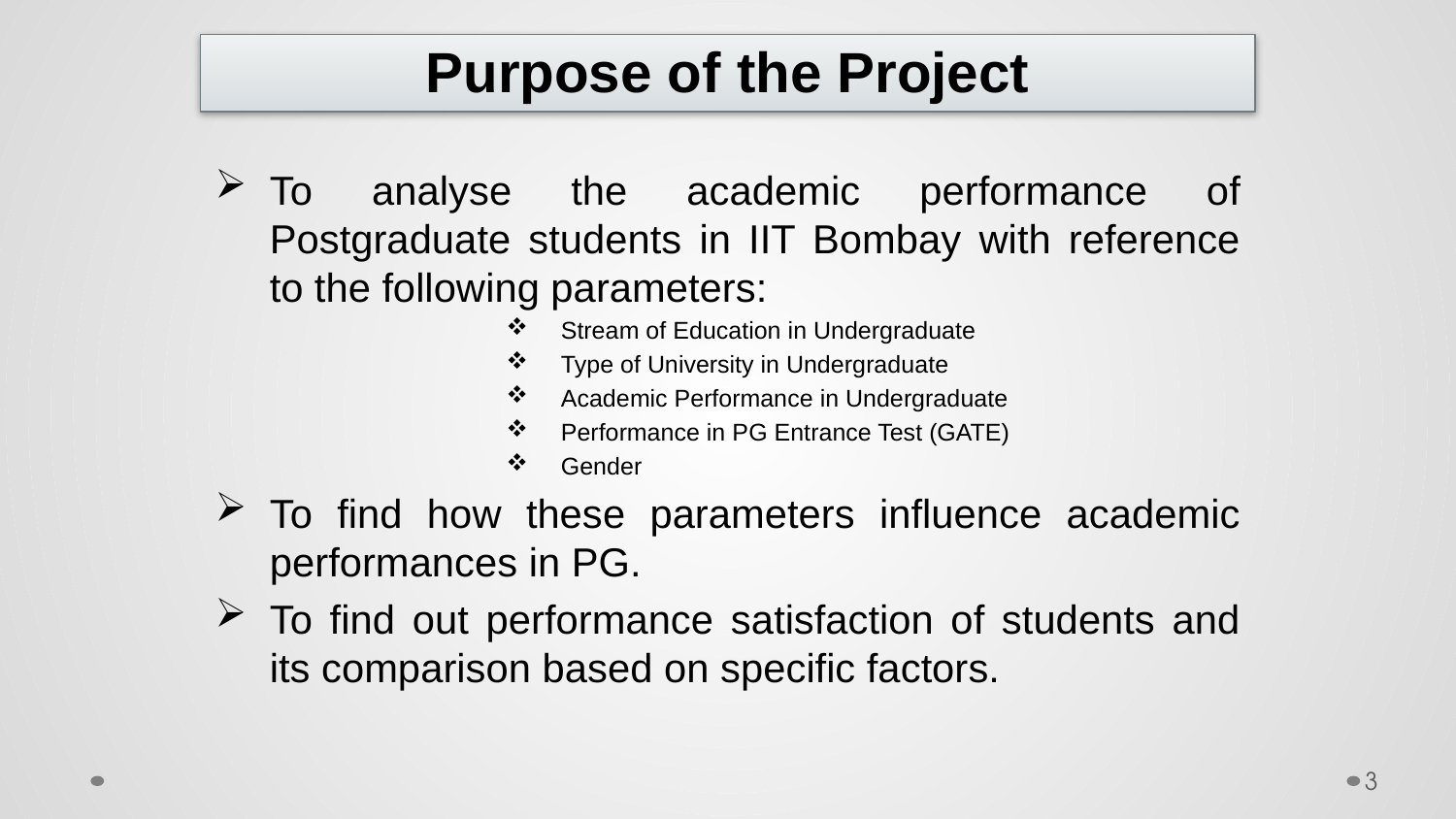

# Purpose of the Project
To analyse the academic performance of Postgraduate students in IIT Bombay with reference to the following parameters:
Stream of Education in Undergraduate
Type of University in Undergraduate
Academic Performance in Undergraduate
Performance in PG Entrance Test (GATE)
Gender
To find how these parameters influence academic performances in PG.
To find out performance satisfaction of students and its comparison based on specific factors.
3